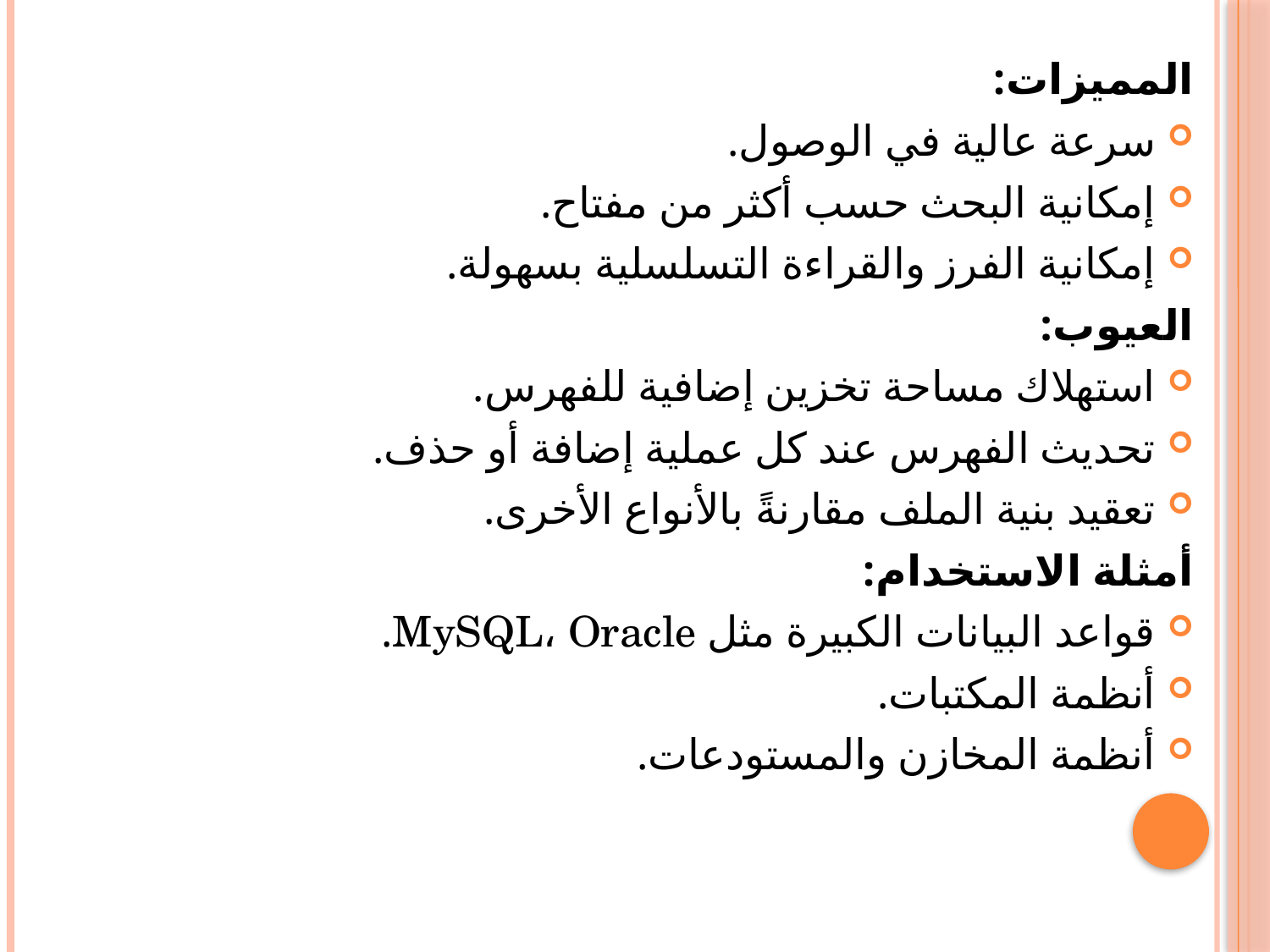

#
المميزات:
سرعة عالية في الوصول.
إمكانية البحث حسب أكثر من مفتاح.
إمكانية الفرز والقراءة التسلسلية بسهولة.
العيوب:
استهلاك مساحة تخزين إضافية للفهرس.
تحديث الفهرس عند كل عملية إضافة أو حذف.
تعقيد بنية الملف مقارنةً بالأنواع الأخرى.
أمثلة الاستخدام:
قواعد البيانات الكبيرة مثل MySQL، Oracle.
أنظمة المكتبات.
أنظمة المخازن والمستودعات.